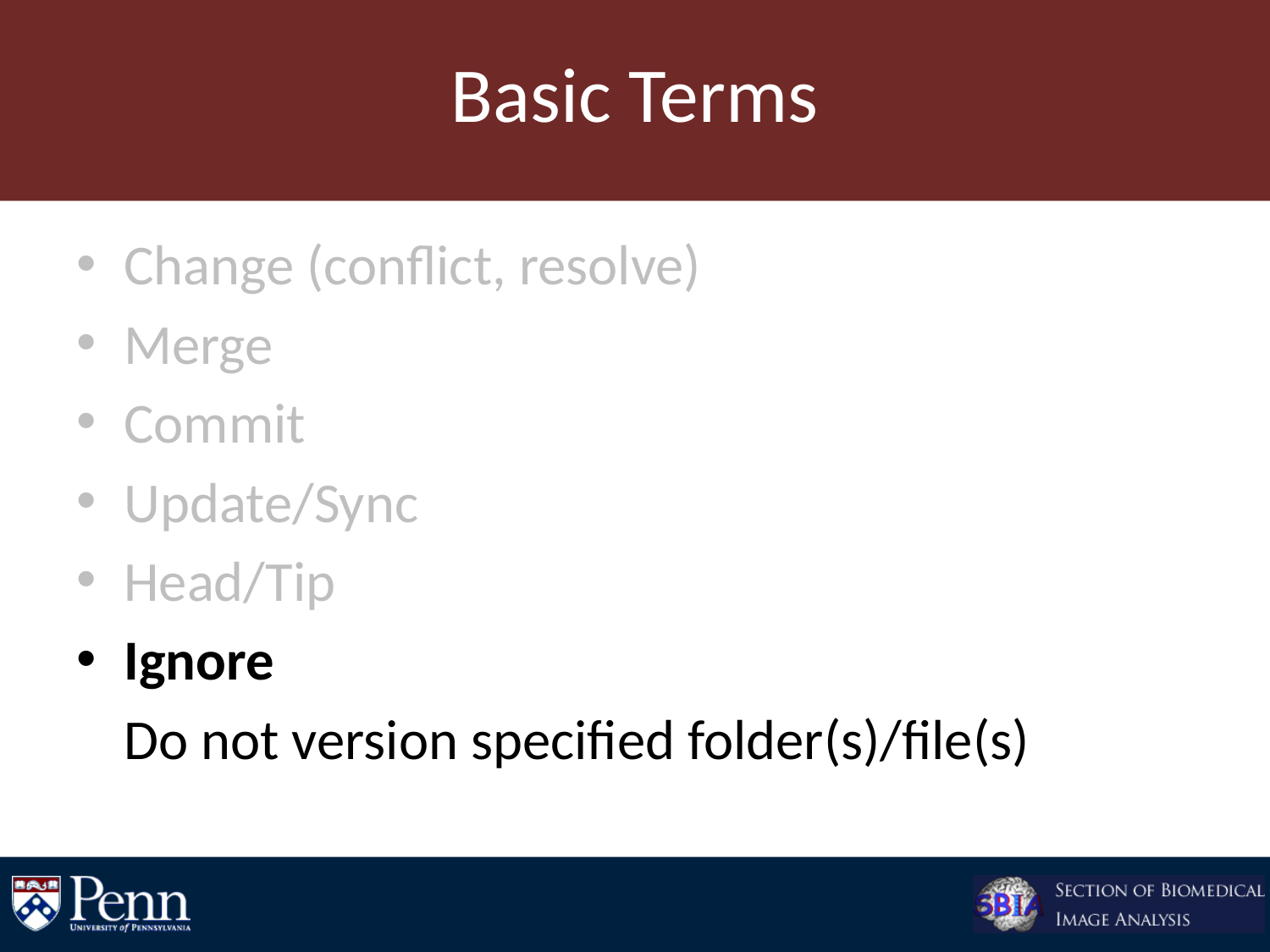

# Basic Terms
Change (conflict, resolve)
Merge
Commit
Update/Sync
Head/Tip
Ignore
	Do not version specified folder(s)/file(s)